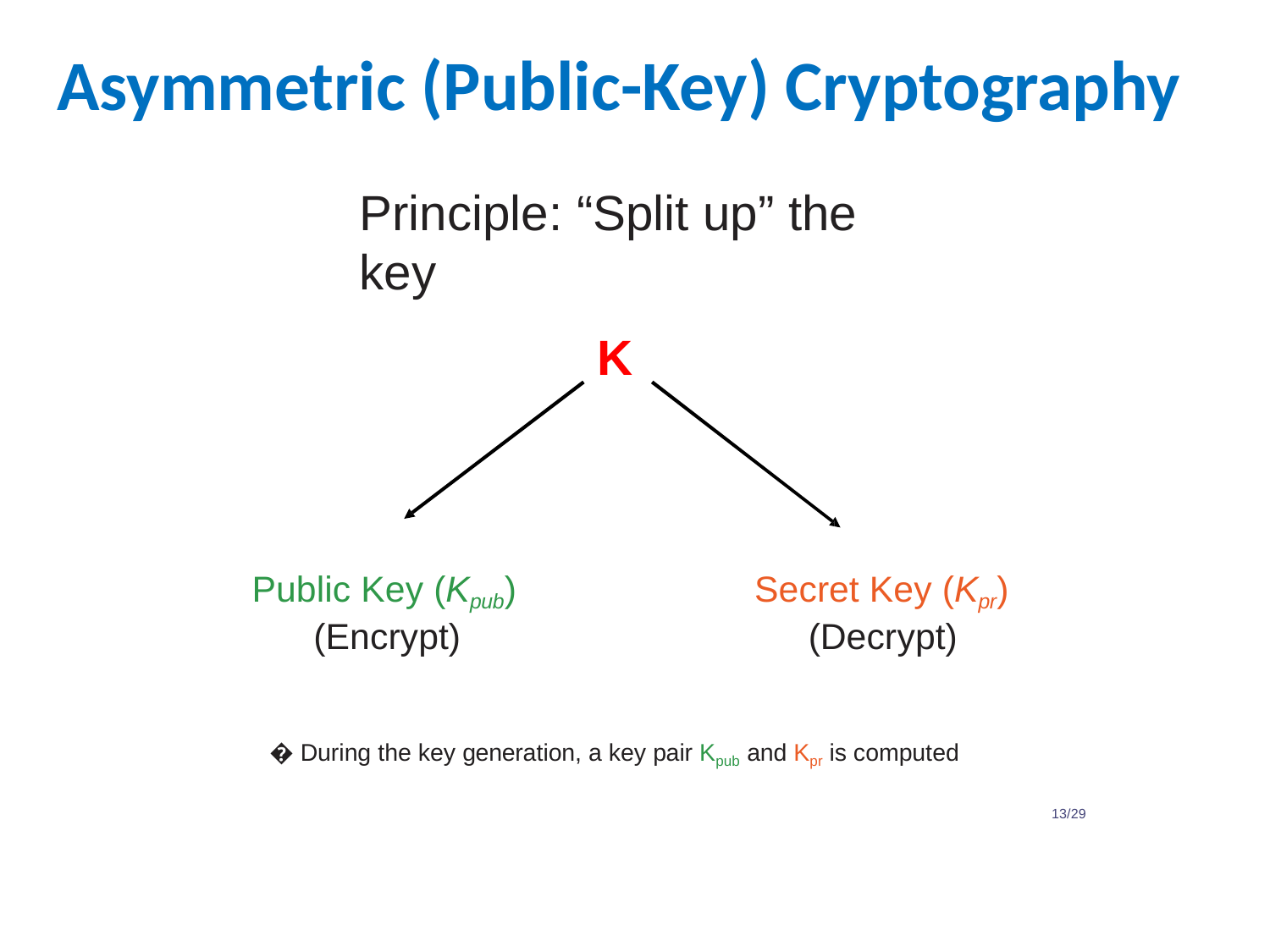

Asymmetric (Public-Key) Cryptography

Principle: “Split up” the key
K

Public Key (Kpub) (Encrypt)
Secret Key (Kpr) (Decrypt)
� During the key generation, a key pair Kpub and Kpr is computed
13/29